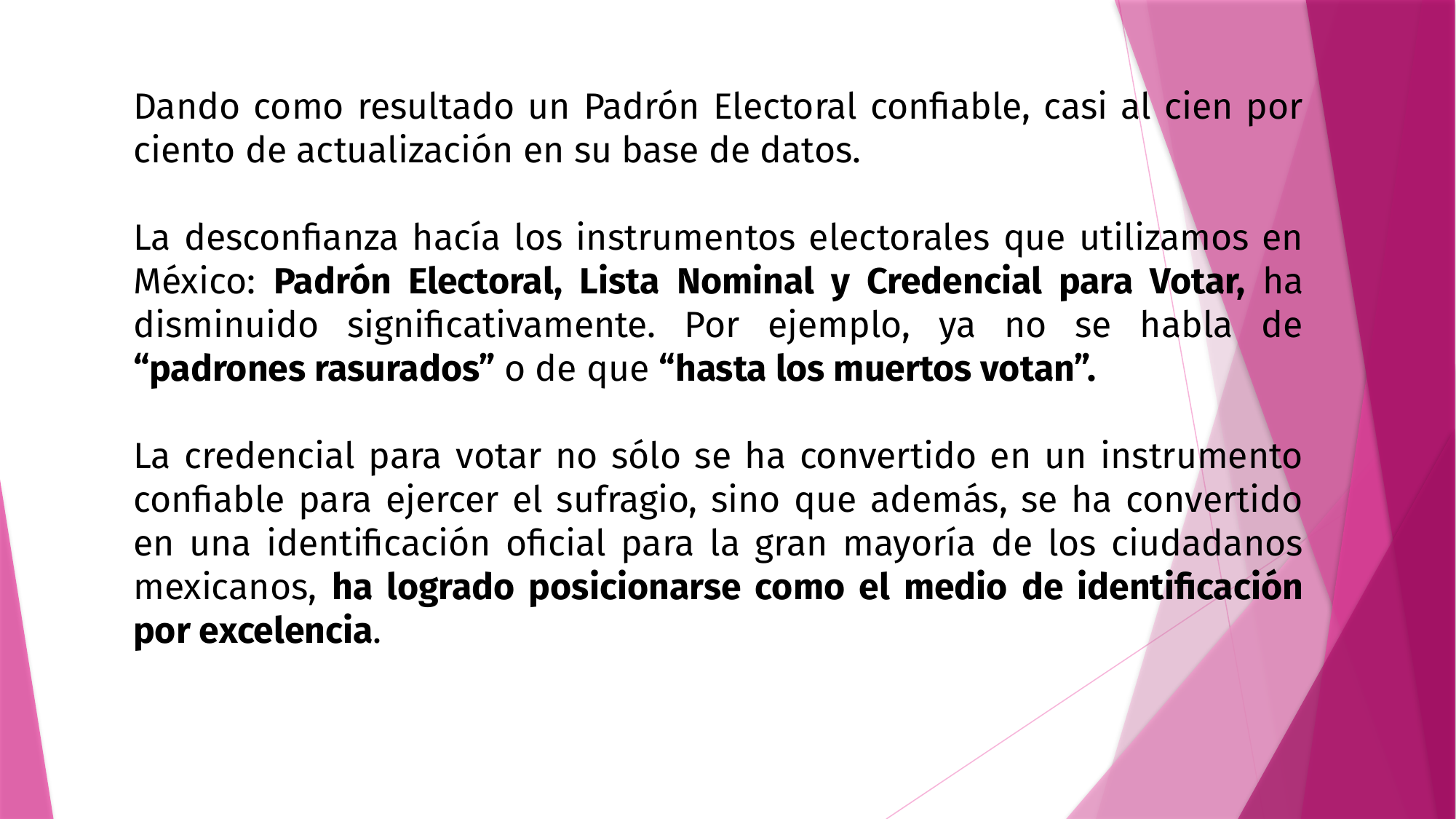

Dando como resultado un Padrón Electoral confiable, casi al cien por ciento de actualización en su base de datos.

La desconfianza hacía los instrumentos electorales que utilizamos en México: Padrón Electoral, Lista Nominal y Credencial para Votar, ha disminuido significativamente. Por ejemplo, ya no se habla de “padrones rasurados” o de que “hasta los muertos votan”.

La credencial para votar no sólo se ha convertido en un instrumento confiable para ejercer el sufragio, sino que además, se ha convertido en una identificación oficial para la gran mayoría de los ciudadanos mexicanos, ha logrado posicionarse como el medio de identificación por excelencia.